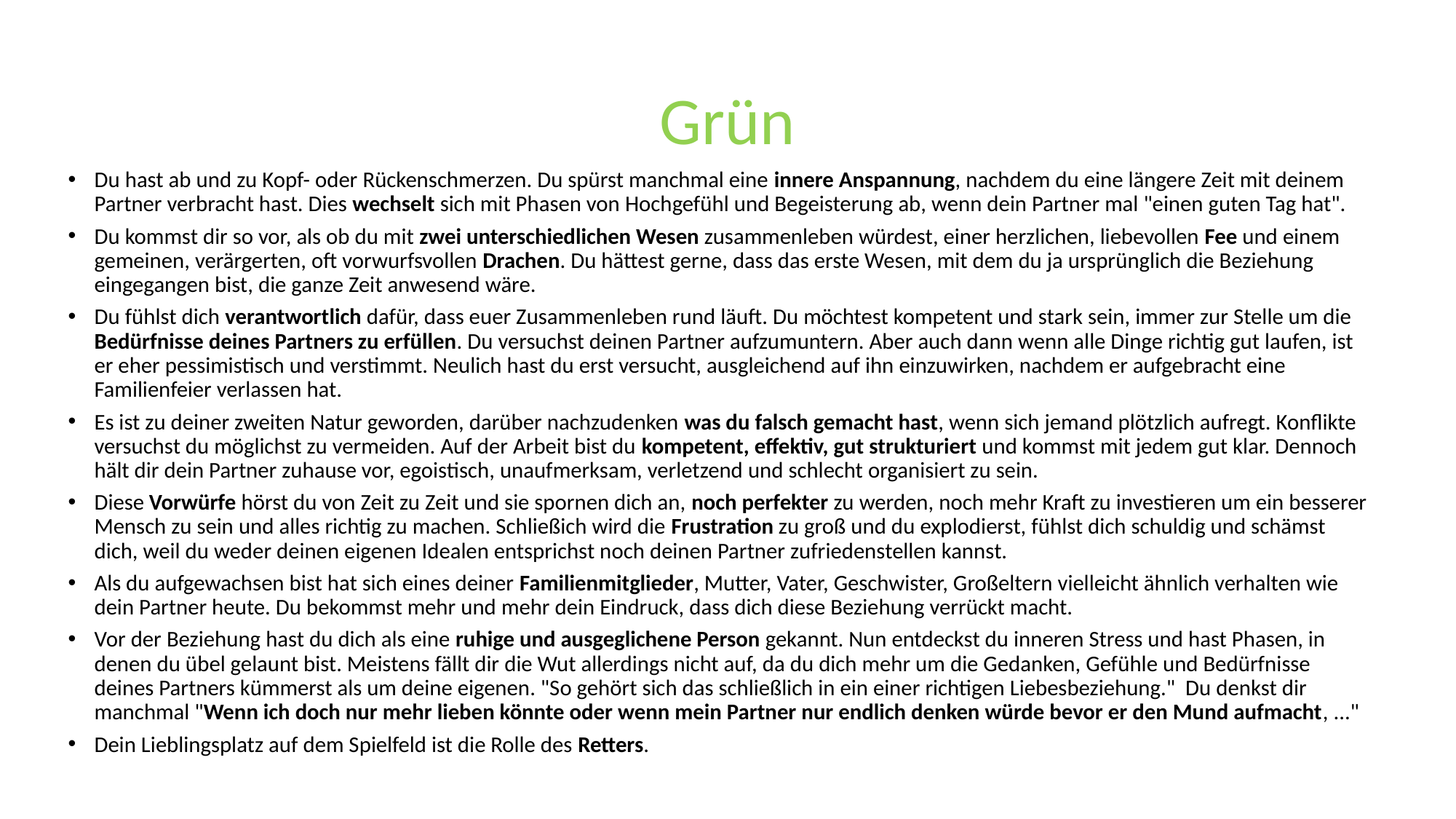

# Grün

Du hast ab und zu Kopf- oder Rückenschmerzen. Du spürst manchmal eine innere Anspannung, nachdem du eine längere Zeit mit deinem Partner verbracht hast. Dies wechselt sich mit Phasen von Hochgefühl und Begeisterung ab, wenn dein Partner mal "einen guten Tag hat".
Du kommst dir so vor, als ob du mit zwei unterschiedlichen Wesen zusammenleben würdest, einer herzlichen, liebevollen Fee und einem gemeinen, verärgerten, oft vorwurfsvollen Drachen. Du hättest gerne, dass das erste Wesen, mit dem du ja ursprünglich die Beziehung eingegangen bist, die ganze Zeit anwesend wäre.
Du fühlst dich verantwortlich dafür, dass euer Zusammenleben rund läuft. Du möchtest kompetent und stark sein, immer zur Stelle um die Bedürfnisse deines Partners zu erfüllen. Du versuchst deinen Partner aufzumuntern. Aber auch dann wenn alle Dinge richtig gut laufen, ist er eher pessimistisch und verstimmt. Neulich hast du erst versucht, ausgleichend auf ihn einzuwirken, nachdem er aufgebracht eine Familienfeier verlassen hat.
Es ist zu deiner zweiten Natur geworden, darüber nachzudenken was du falsch gemacht hast, wenn sich jemand plötzlich aufregt. Konflikte versuchst du möglichst zu vermeiden. Auf der Arbeit bist du kompetent, effektiv, gut strukturiert und kommst mit jedem gut klar. Dennoch hält dir dein Partner zuhause vor, egoistisch, unaufmerksam, verletzend und schlecht organisiert zu sein.
Diese Vorwürfe hörst du von Zeit zu Zeit und sie spornen dich an, noch perfekter zu werden, noch mehr Kraft zu investieren um ein besserer Mensch zu sein und alles richtig zu machen. Schließich wird die Frustration zu groß und du explodierst, fühlst dich schuldig und schämst dich, weil du weder deinen eigenen Idealen entsprichst noch deinen Partner zufriedenstellen kannst.
Als du aufgewachsen bist hat sich eines deiner Familienmitglieder, Mutter, Vater, Geschwister, Großeltern vielleicht ähnlich verhalten wie dein Partner heute. Du bekommst mehr und mehr dein Eindruck, dass dich diese Beziehung verrückt macht.
Vor der Beziehung hast du dich als eine ruhige und ausgeglichene Person gekannt. Nun entdeckst du inneren Stress und hast Phasen, in denen du übel gelaunt bist. Meistens fällt dir die Wut allerdings nicht auf, da du dich mehr um die Gedanken, Gefühle und Bedürfnisse deines Partners kümmerst als um deine eigenen. "So gehört sich das schließlich in ein einer richtigen Liebesbeziehung."  Du denkst dir manchmal "Wenn ich doch nur mehr lieben könnte oder wenn mein Partner nur endlich denken würde bevor er den Mund aufmacht, ..."
Dein Lieblingsplatz auf dem Spielfeld ist die Rolle des Retters.